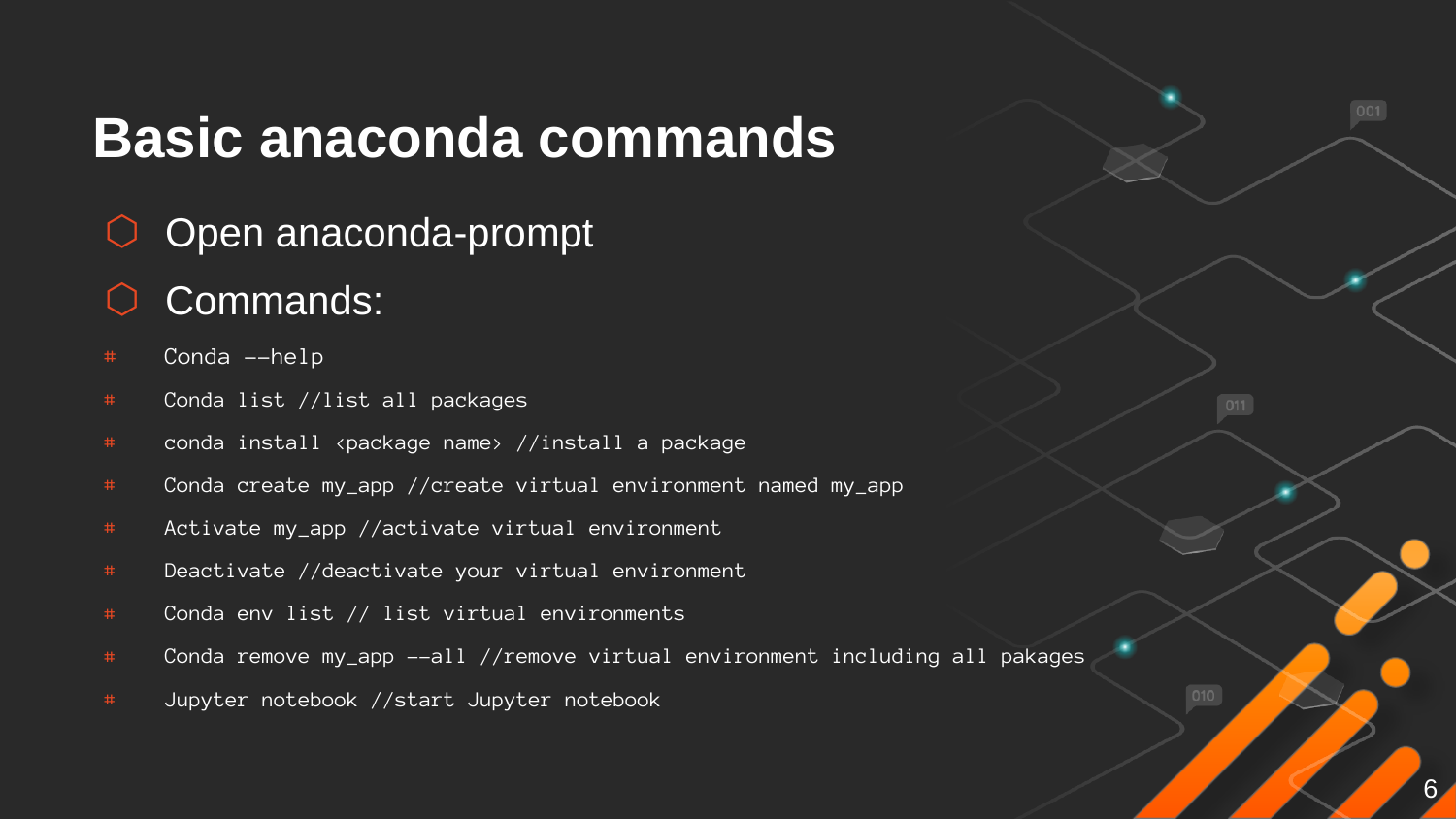

# Basic anaconda commands
Open anaconda-prompt
Commands:
Conda --help
Conda list //list all packages
conda install <package name> //install a package
Conda create my_app //create virtual environment named my_app
Activate my_app //activate virtual environment
Deactivate //deactivate your virtual environment
Conda env list // list virtual environments
Conda remove my_app --all //remove virtual environment including all pakages
Jupyter notebook //start Jupyter notebook
6